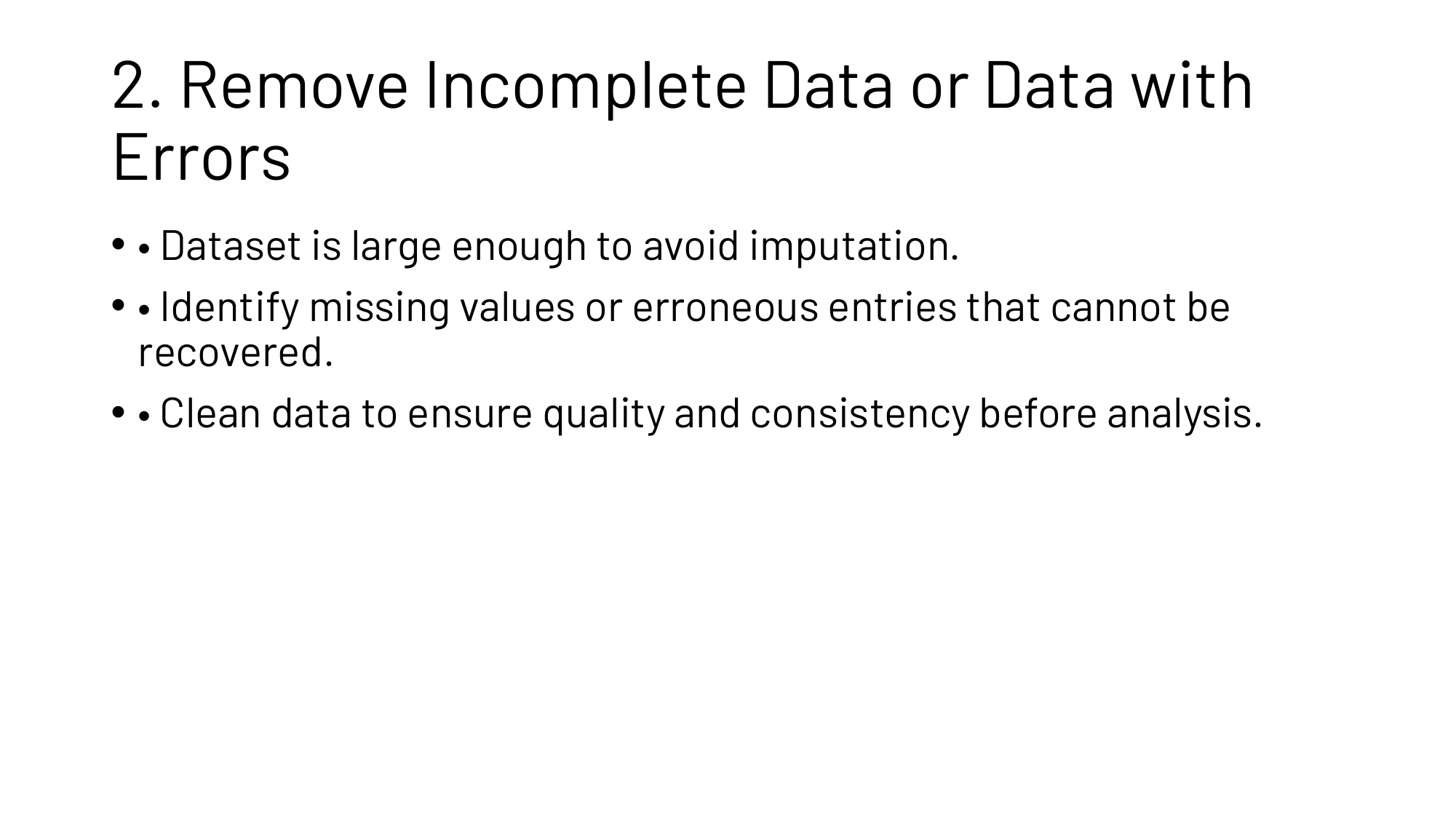

# 2. Remove Incomplete Data or Data with Errors
• Dataset is large enough to avoid imputation.
• Identify missing values or erroneous entries that cannot be recovered.
• Clean data to ensure quality and consistency before analysis.